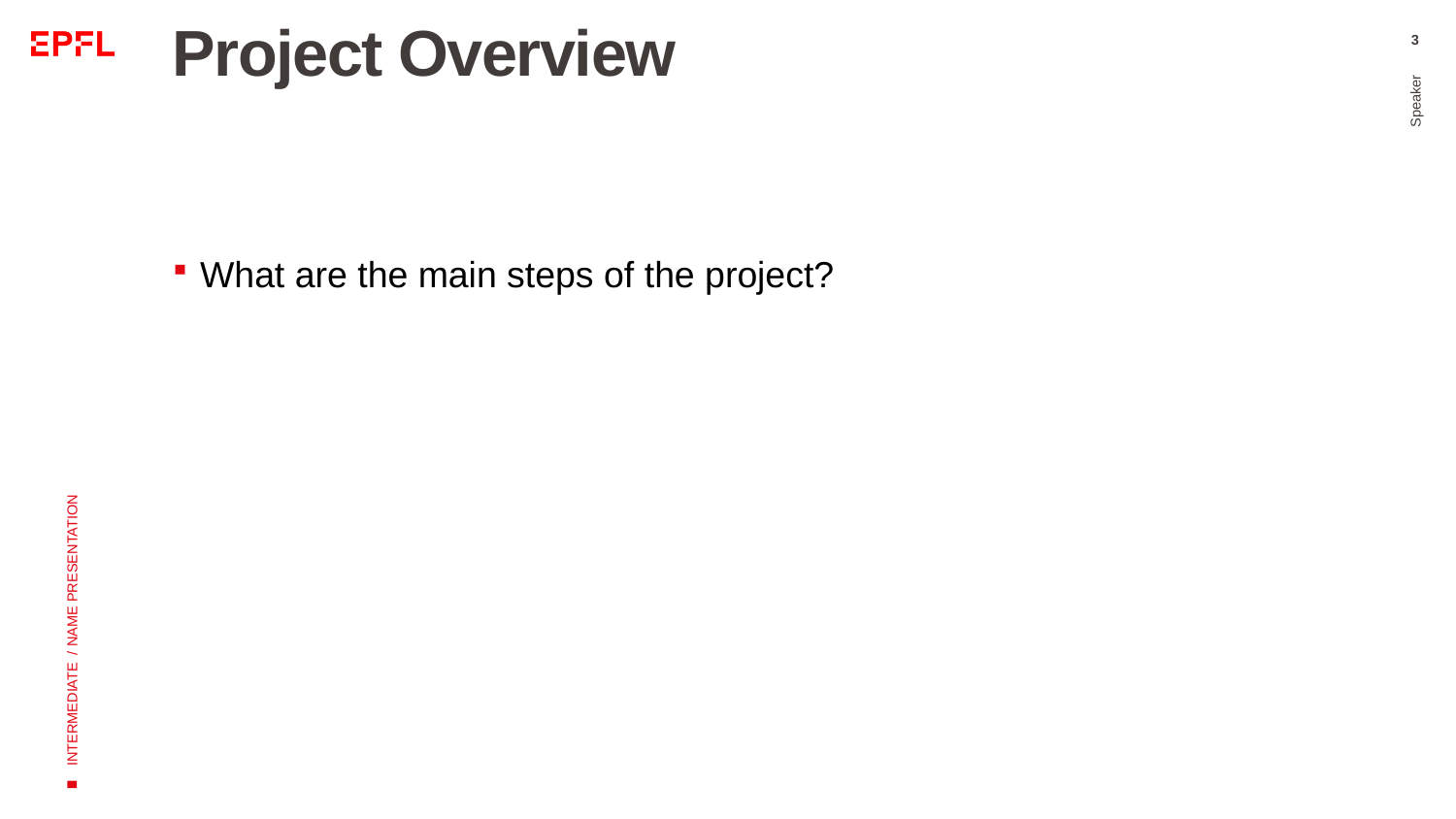

# Project Overview
3
What are the main steps of the project?

Speaker
INTERMEDIATE  / NAME PRESENTATION